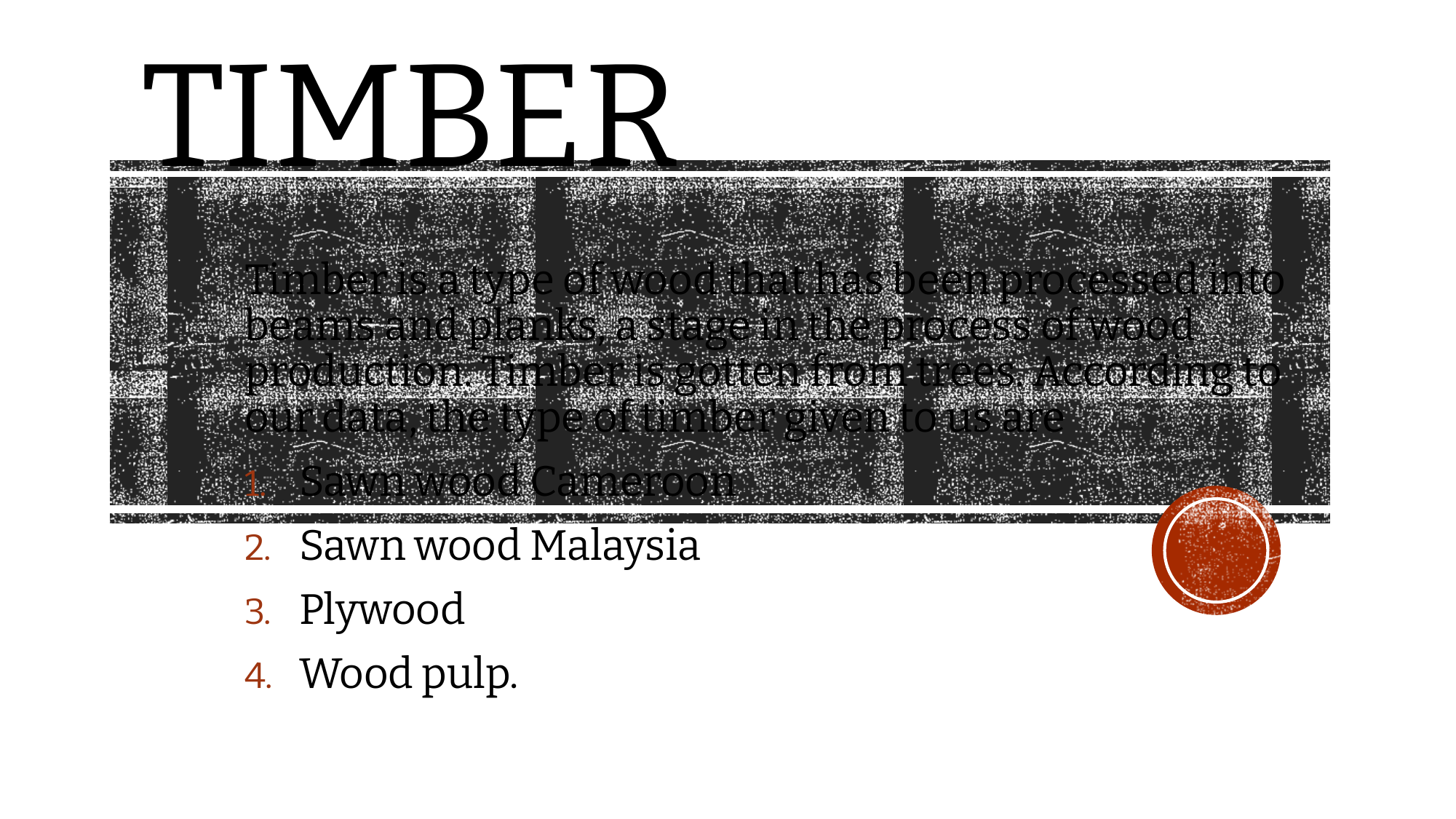

# Timber
Timber is a type of wood that has been processed into beams and planks, a stage in the process of wood production. Timber is gotten from trees. According to our data, the type of timber given to us are
Sawn wood Cameroon
Sawn wood Malaysia
Plywood
Wood pulp.